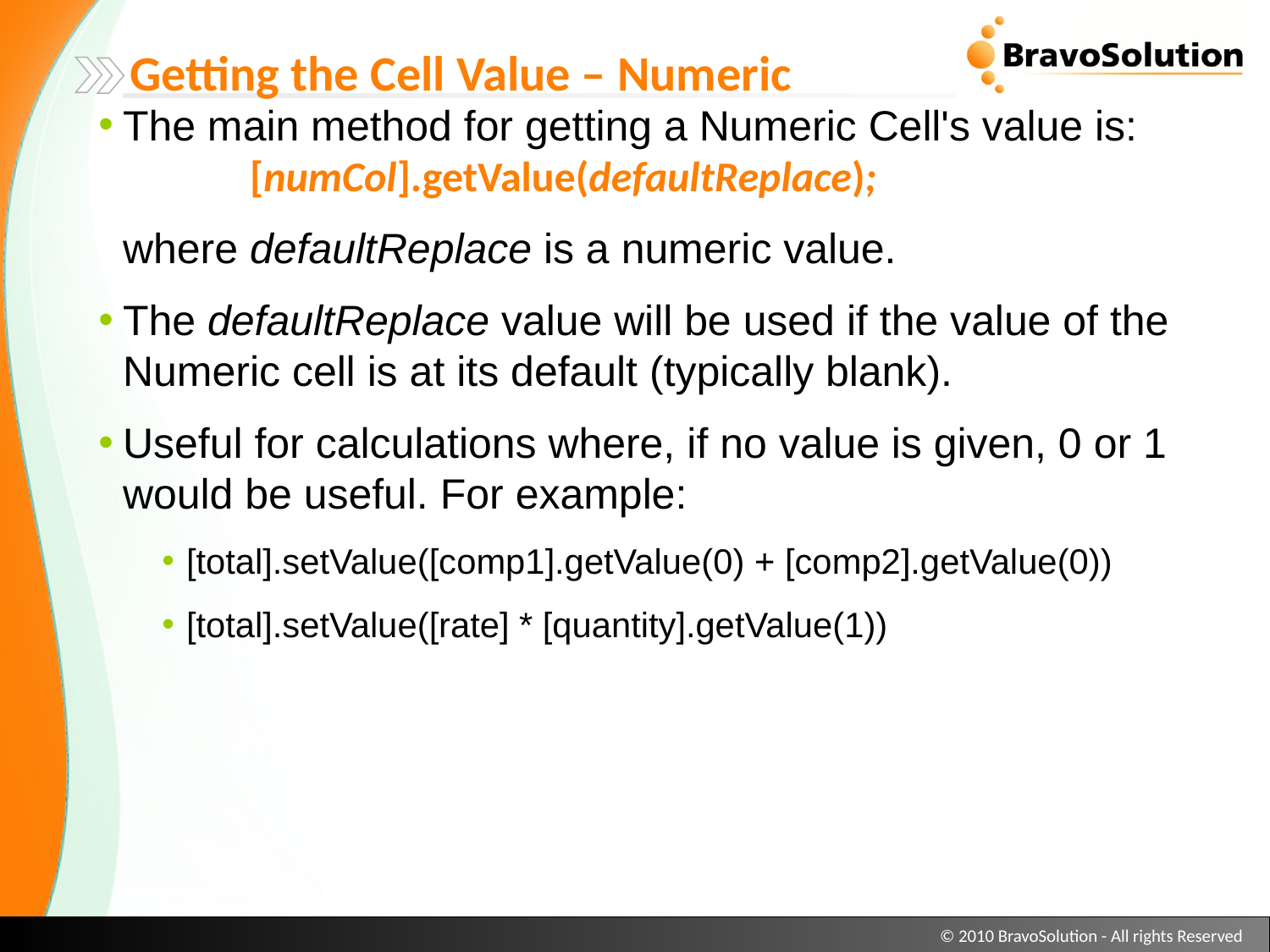

Getting the Cell Value – Numeric

The main method for getting a Numeric Cell's value is:
	[numCol].getValue(defaultReplace);
where defaultReplace is a numeric value.
The defaultReplace value will be used if the value of the Numeric cell is at its default (typically blank).
Useful for calculations where, if no value is given, 0 or 1 would be useful. For example:
[total].setValue([comp1].getValue(0) + [comp2].getValue(0))
[total].setValue([rate] * [quantity].getValue(1))